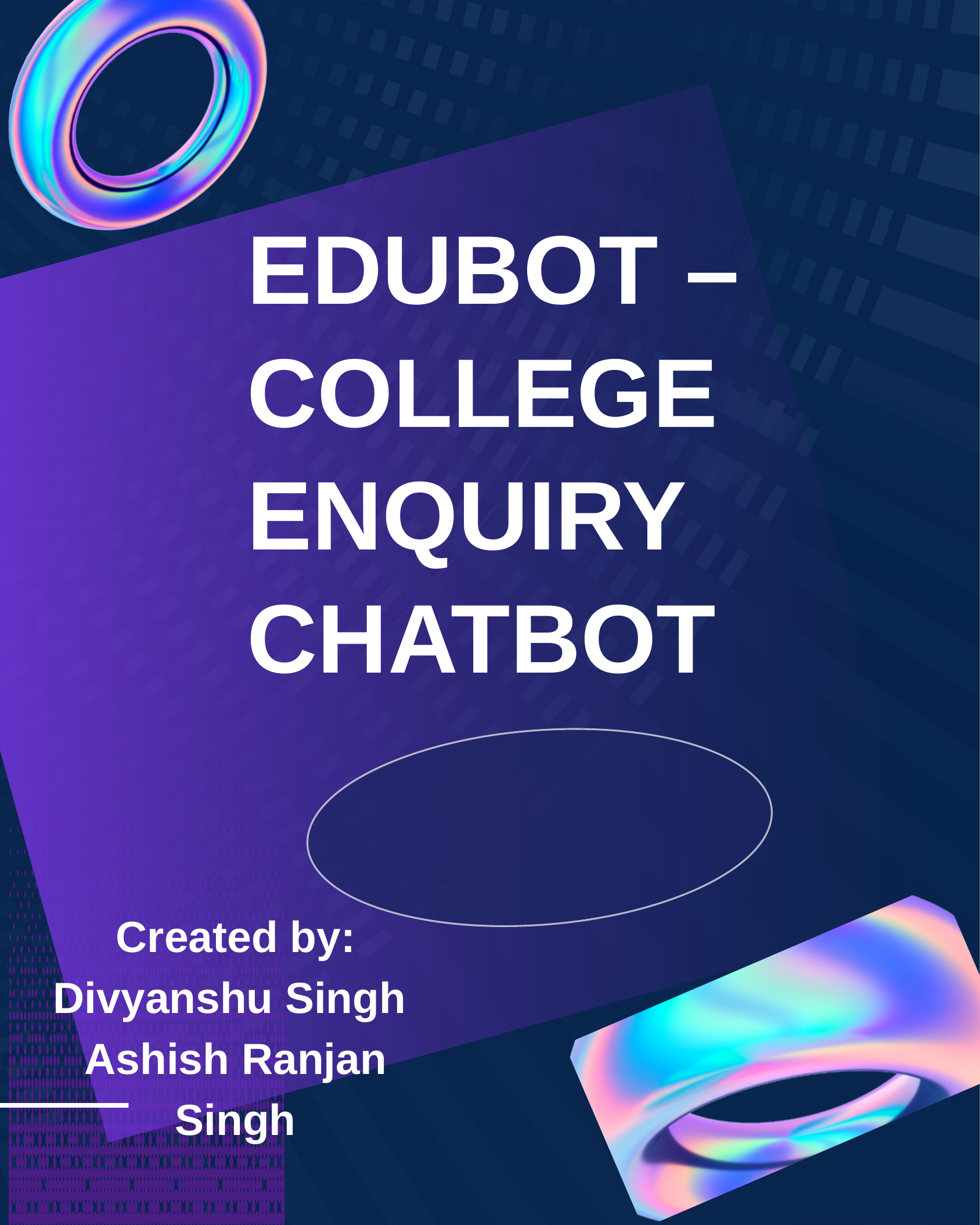

EDUBOT – COLLEGE ENQUIRY CHATBOT

Created by:
Divyanshu Singh
Ashish Ranjan Singh